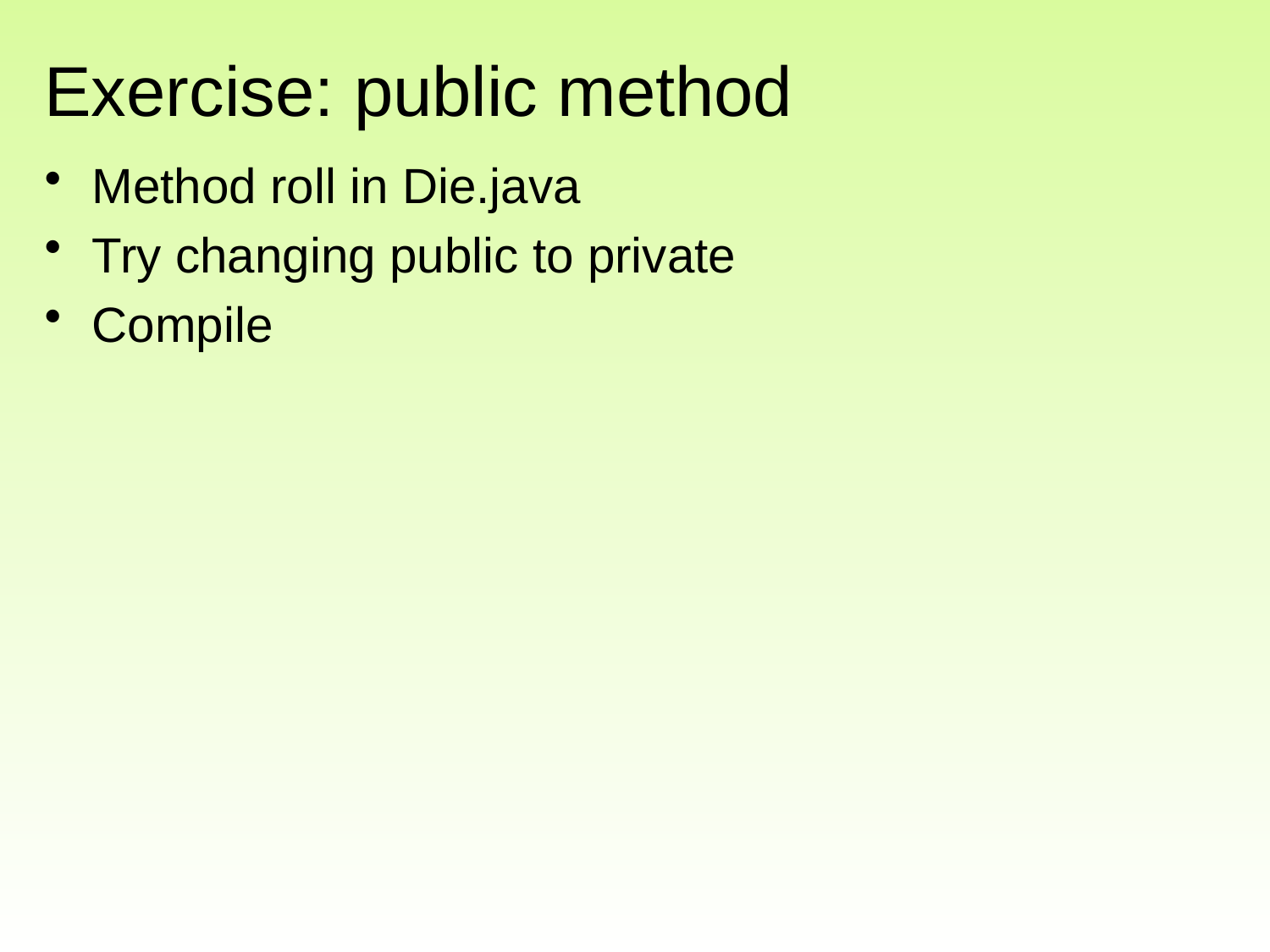

# Exercise: public method
Method roll in Die.java
Try changing public to private
Compile